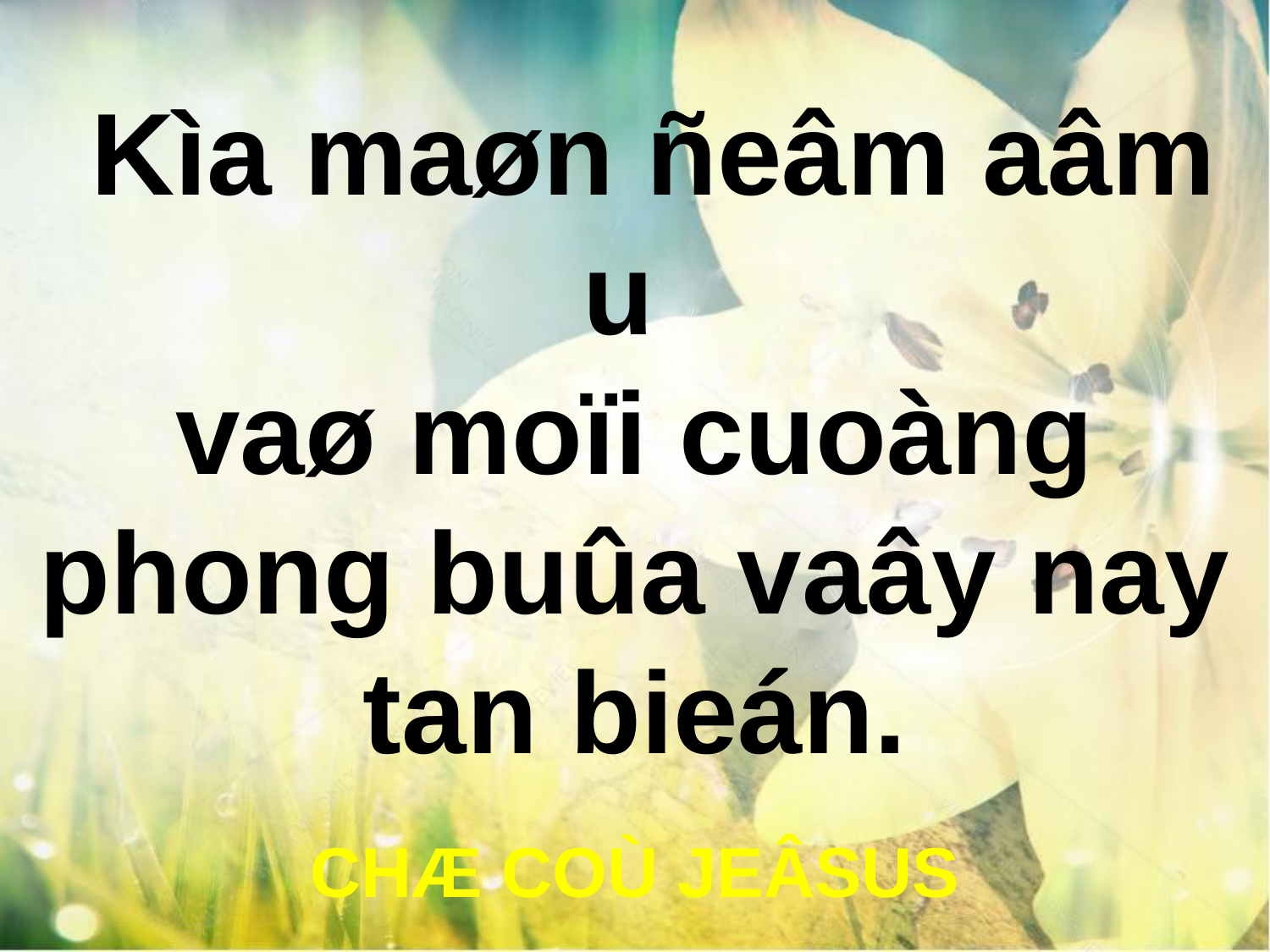

Kìa maøn ñeâm aâm u
vaø moïi cuoàng phong buûa vaây nay tan bieán.
CHÆ COÙ JEÂSUS